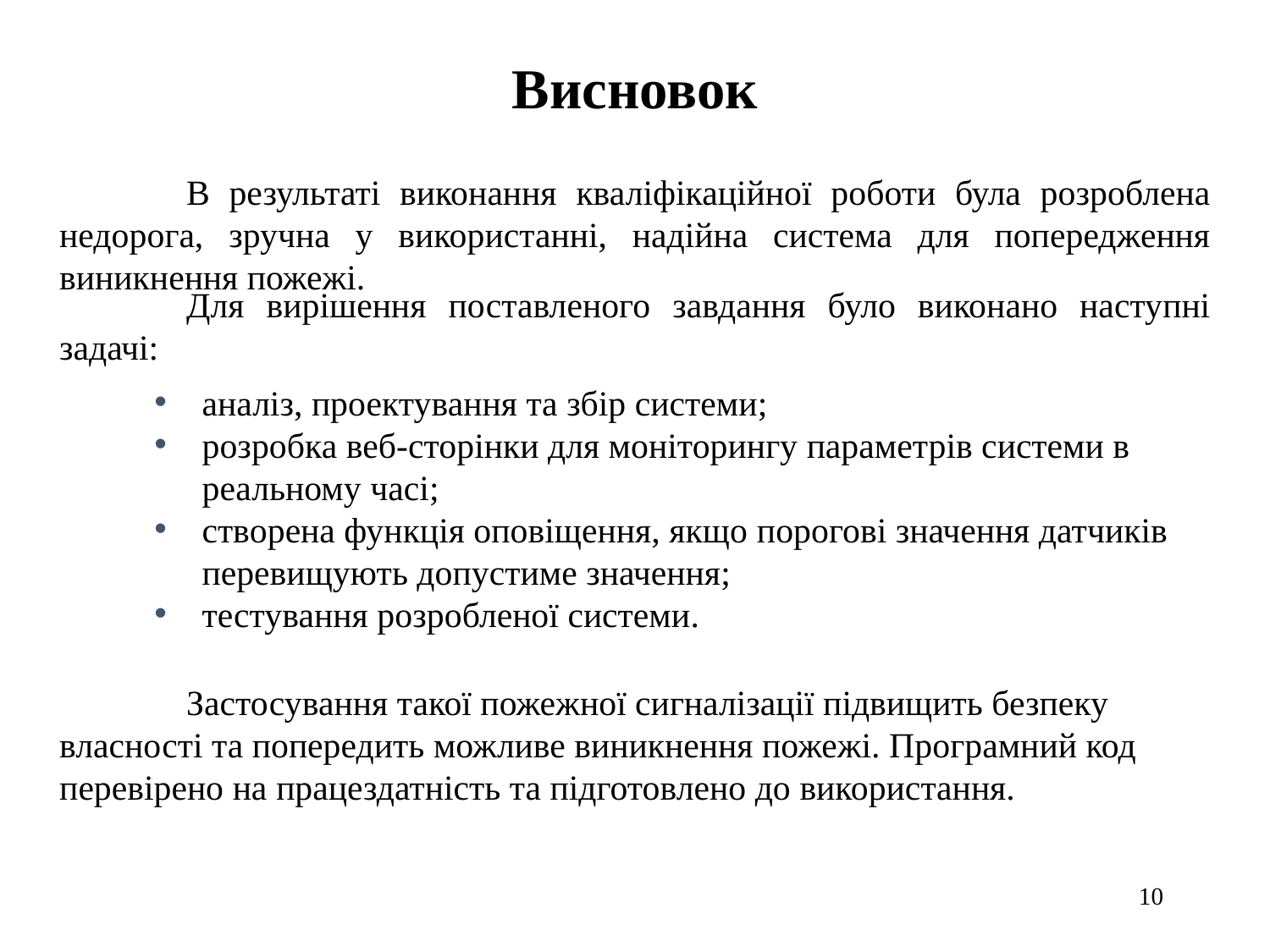

Висновок
	В результаті виконання кваліфікаційної роботи була розроблена недорога, зручна у використанні, надійна система для попередження виникнення пожежі.
	Для вирішення поставленого завдання було виконано наступні задачі:
аналіз, проектування та збір системи;
розробка веб-сторінки для моніторингу параметрів системи в реальному часі;
створена функція оповіщення, якщо порогові значення датчиків перевищують допустиме значення;
тестування розробленої системи.
# Застосування такої пожежної сигналізації підвищить безпеку власності та попередить можливе виникнення пожежі. Програмний код перевірено на працездатність та підготовлено до використання.
10